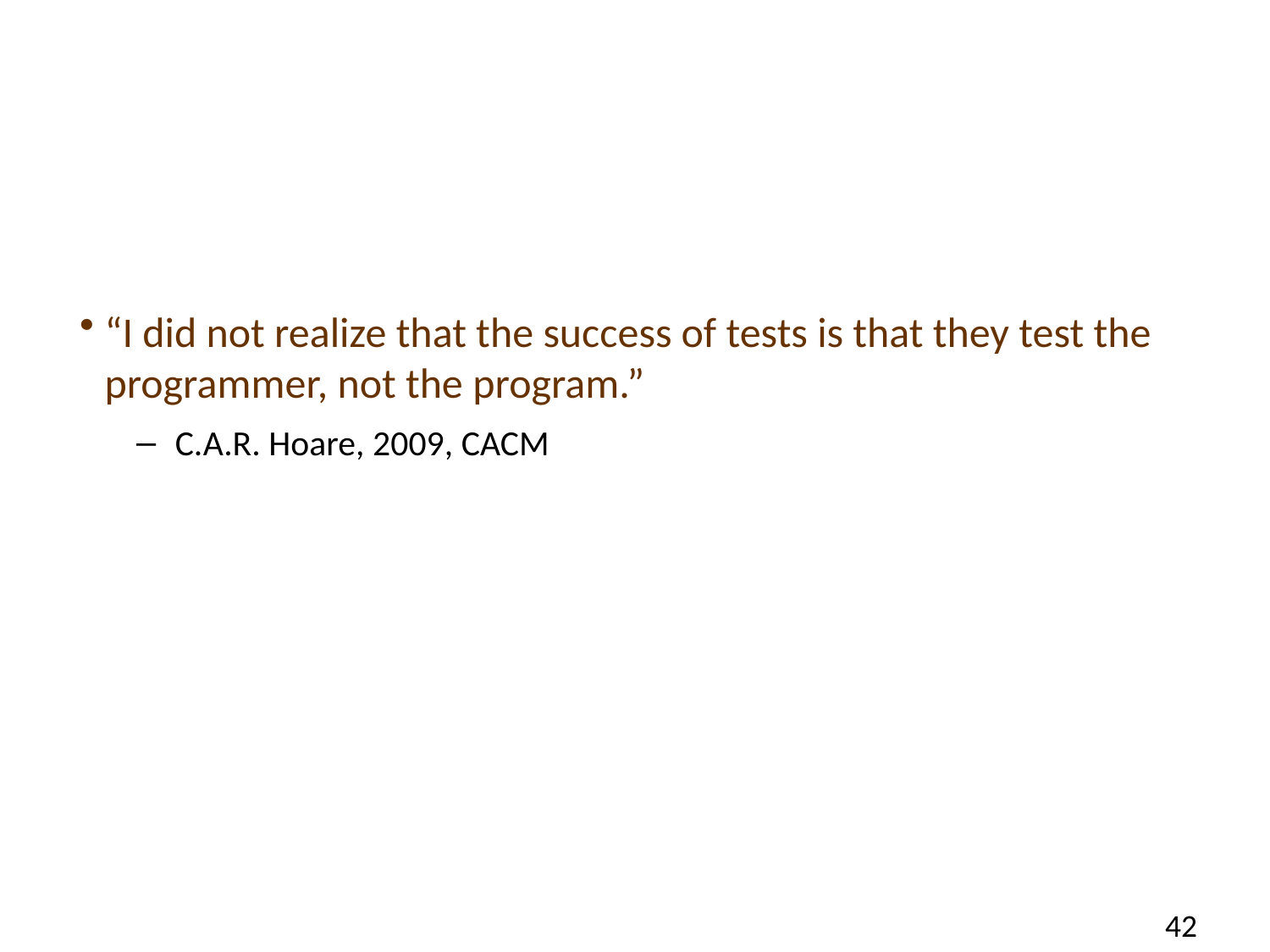

#

“I did not realize that the success of tests is that they test the programmer, not the program.”
C.A.R. Hoare, 2009, CACM
42